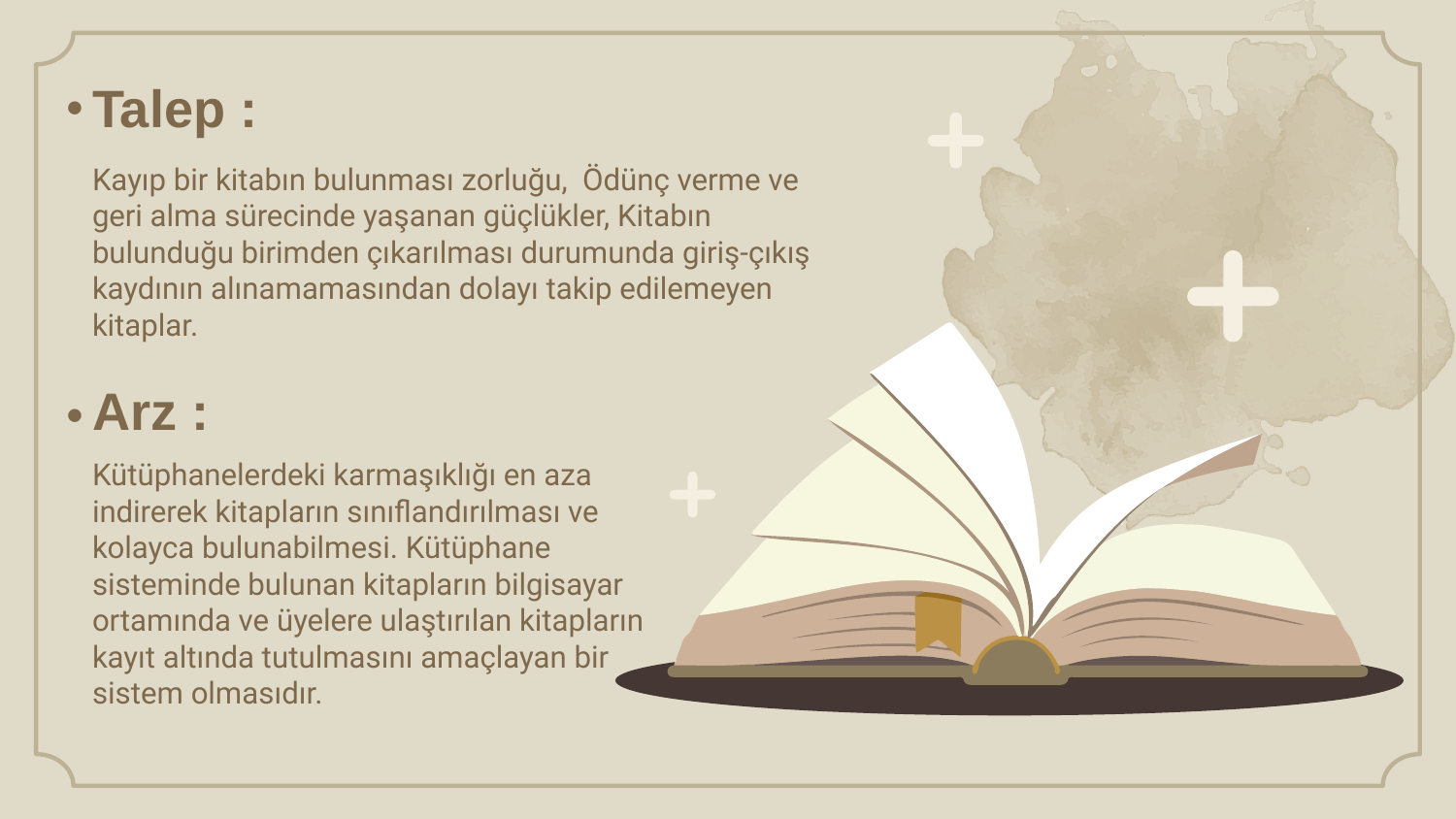

# Talep :

Kayıp bir kitabın bulunması zorluğu,  Ödünç verme ve geri alma sürecinde yaşanan güçlükler, Kitabın bulunduğu birimden çıkarılması durumunda giriş-çıkış kaydının alınamamasından dolayı takip edilemeyen kitaplar.

Arz :

Kütüphanelerdeki karmaşıklığı en aza indirerek kitapların sınıflandırılması ve kolayca bulunabilmesi. Kütüphane sisteminde bulunan kitapların bilgisayar ortamında ve üyelere ulaştırılan kitapların kayıt altında tutulmasını amaçlayan bir sistem olmasıdır.